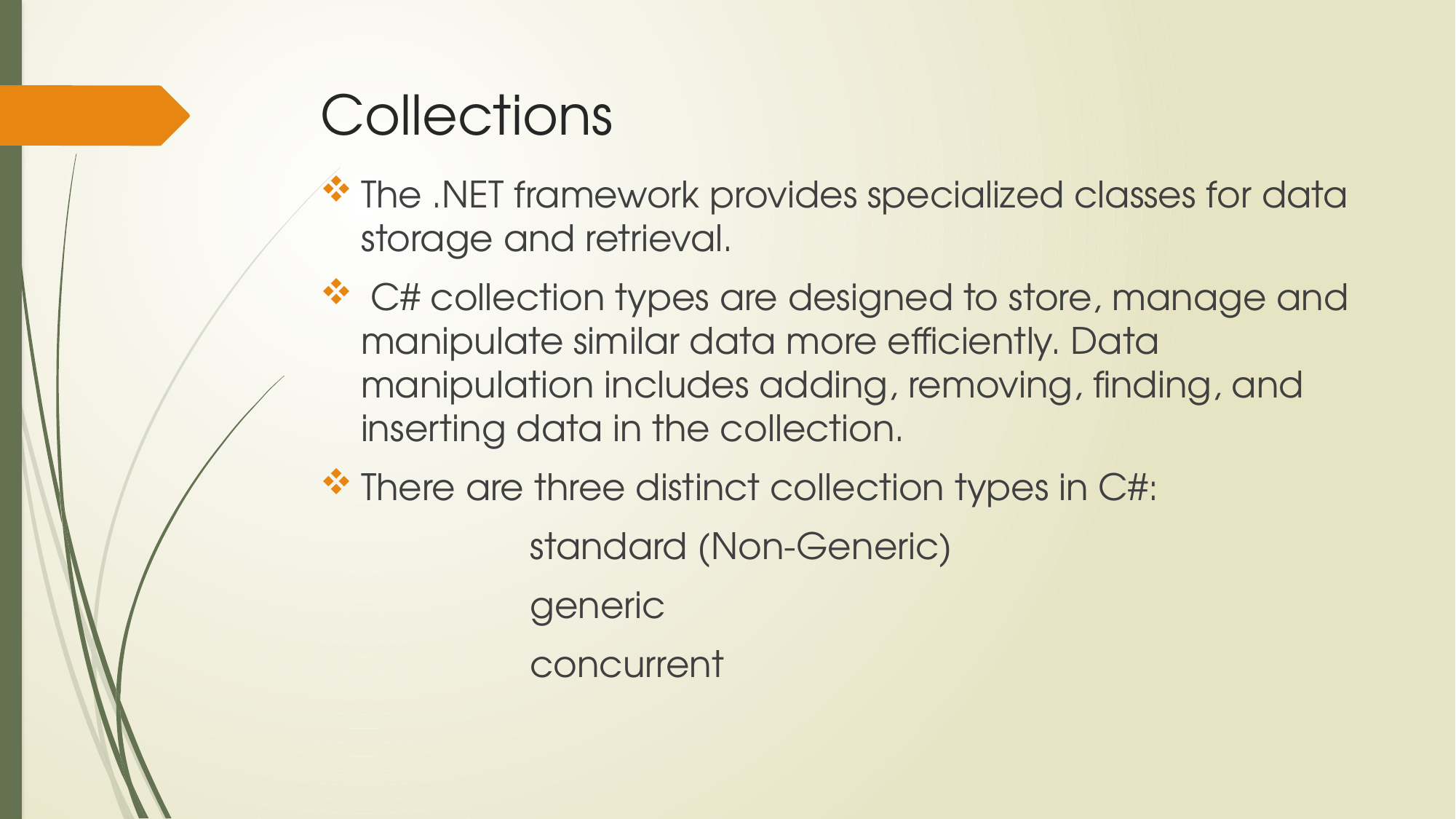

# Collections
The .NET framework provides specialized classes for data storage and retrieval.
 C# collection types are designed to store, manage and manipulate similar data more efficiently. Data manipulation includes adding, removing, finding, and inserting data in the collection.
There are three distinct collection types in C#:
                     standard (Non-Generic)
                     generic
                     concurrent